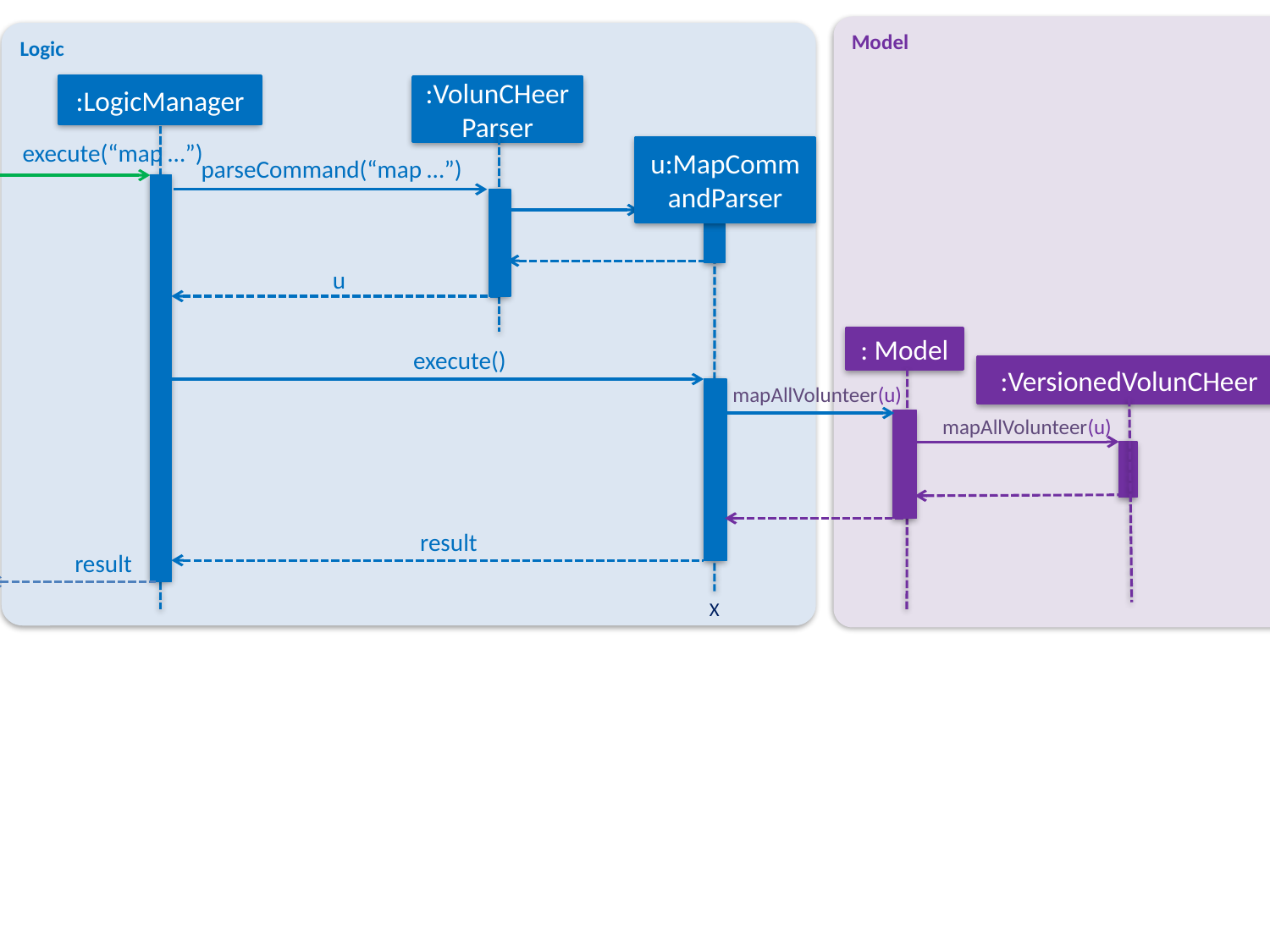

Model
Logic
:LogicManager
:VolunCHeerParser
execute(“map …”)
u:MapCommandParser
parseCommand(“map …”)

u
: Model
execute()
:VersionedVolunCHeer

mapAllVolunteer(u)

mapAllVolunteer(u)

result
result
X